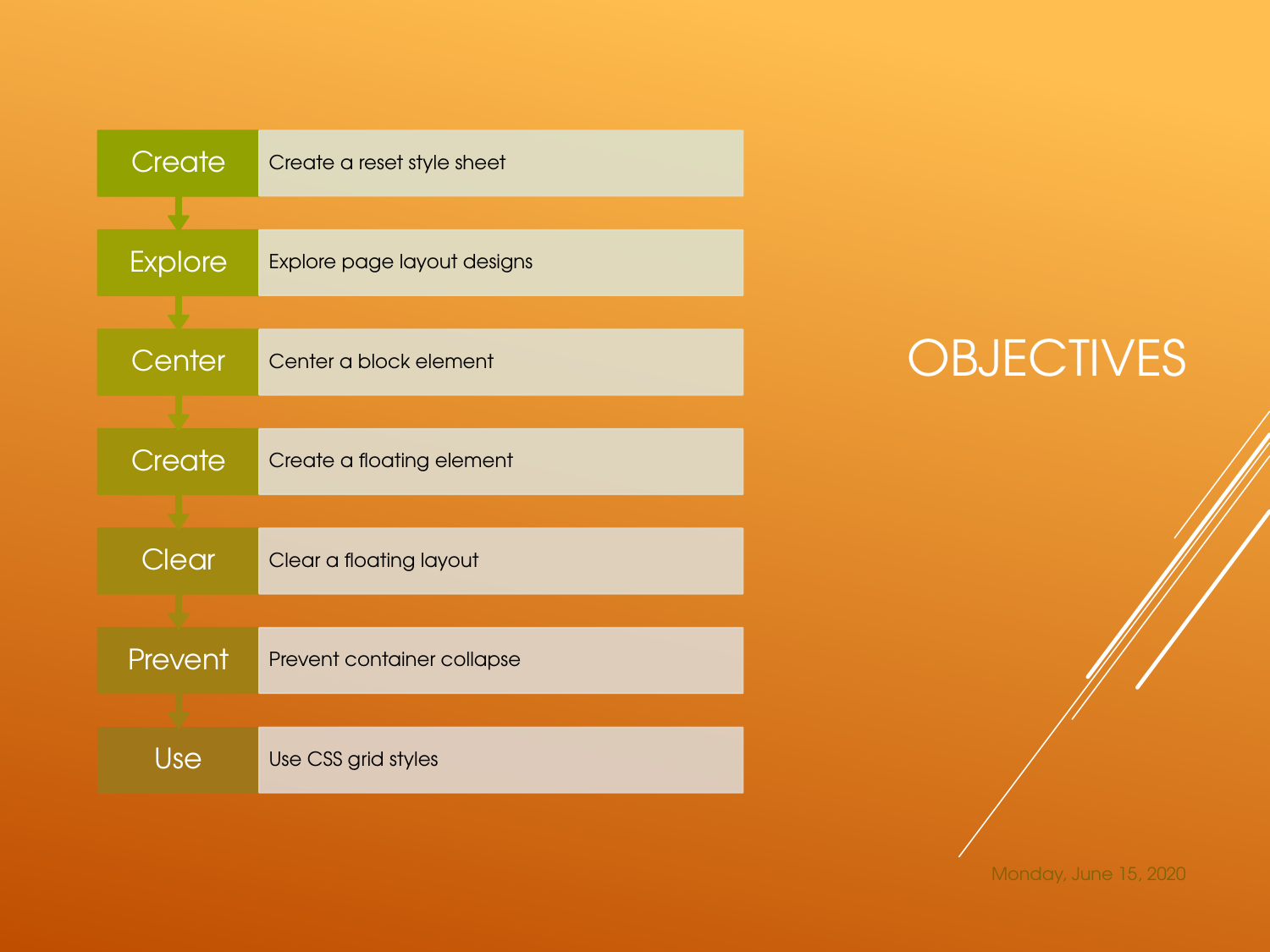

Use
Use CSS grid styles
Prevent
Prevent container collapse
Clear
Clear a floating layout
Create
Create a floating element
Center
Center a block element
Explore
Explore page layout designs
Create
Create a reset style sheet
# Objectives
2
Monday, June 15, 2020